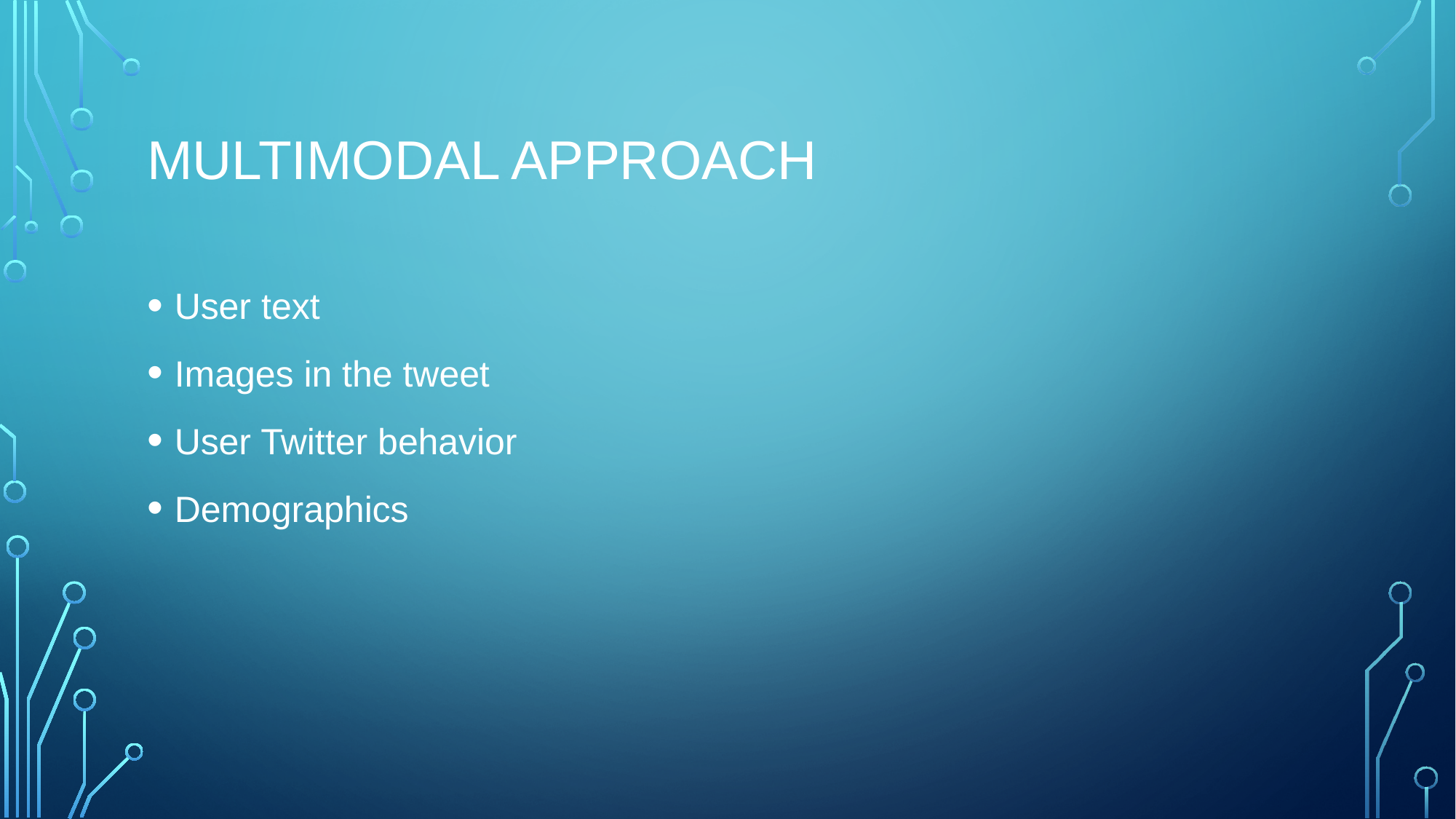

# Multimodal approach
User text
Images in the tweet
User Twitter behavior
Demographics